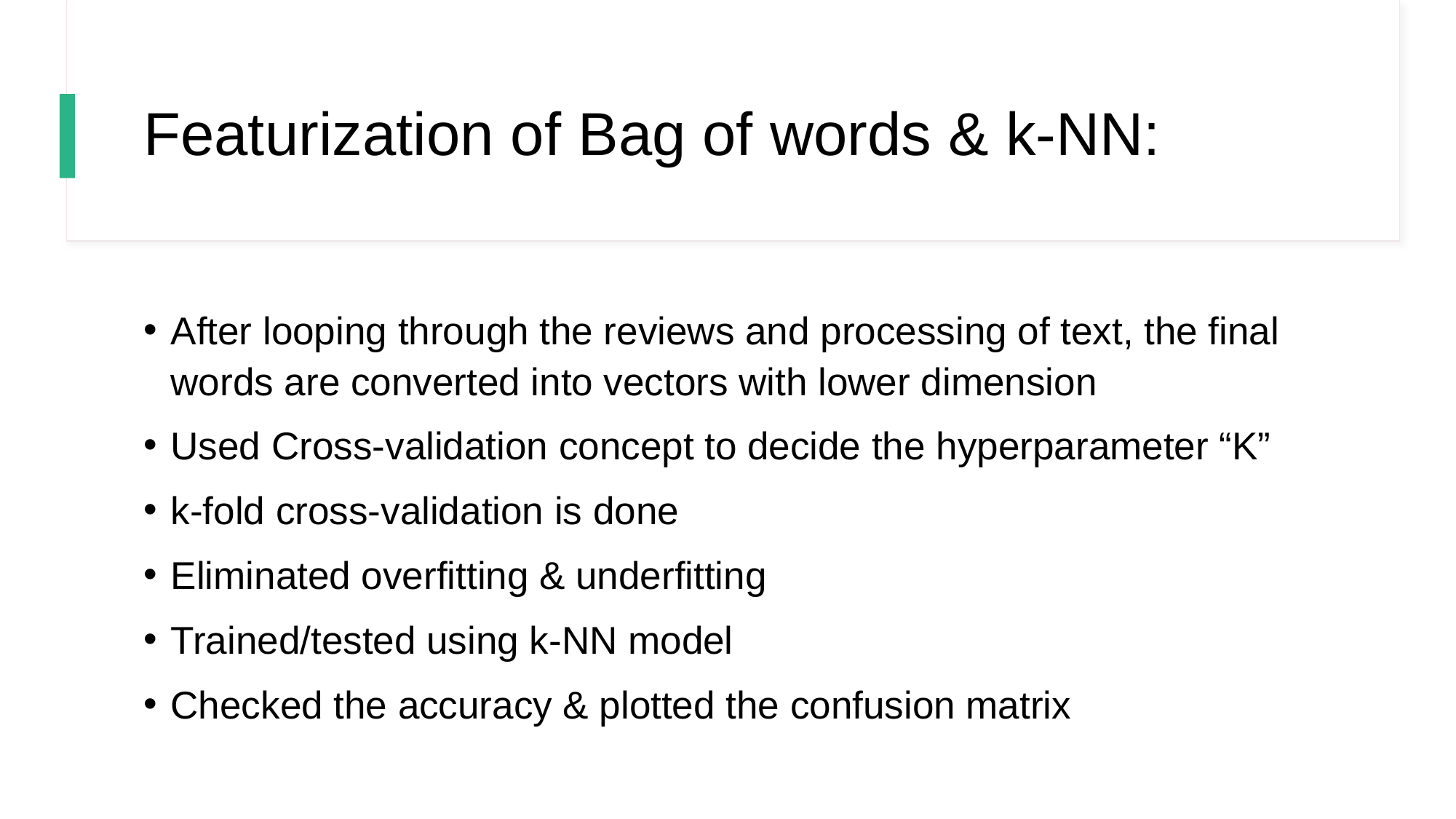

# Featurization of Bag of words & k-NN:
After looping through the reviews and processing of text, the final words are converted into vectors with lower dimension
Used Cross-validation concept to decide the hyperparameter “K”
k-fold cross-validation is done
Eliminated overfitting & underfitting
Trained/tested using k-NN model
Checked the accuracy & plotted the confusion matrix